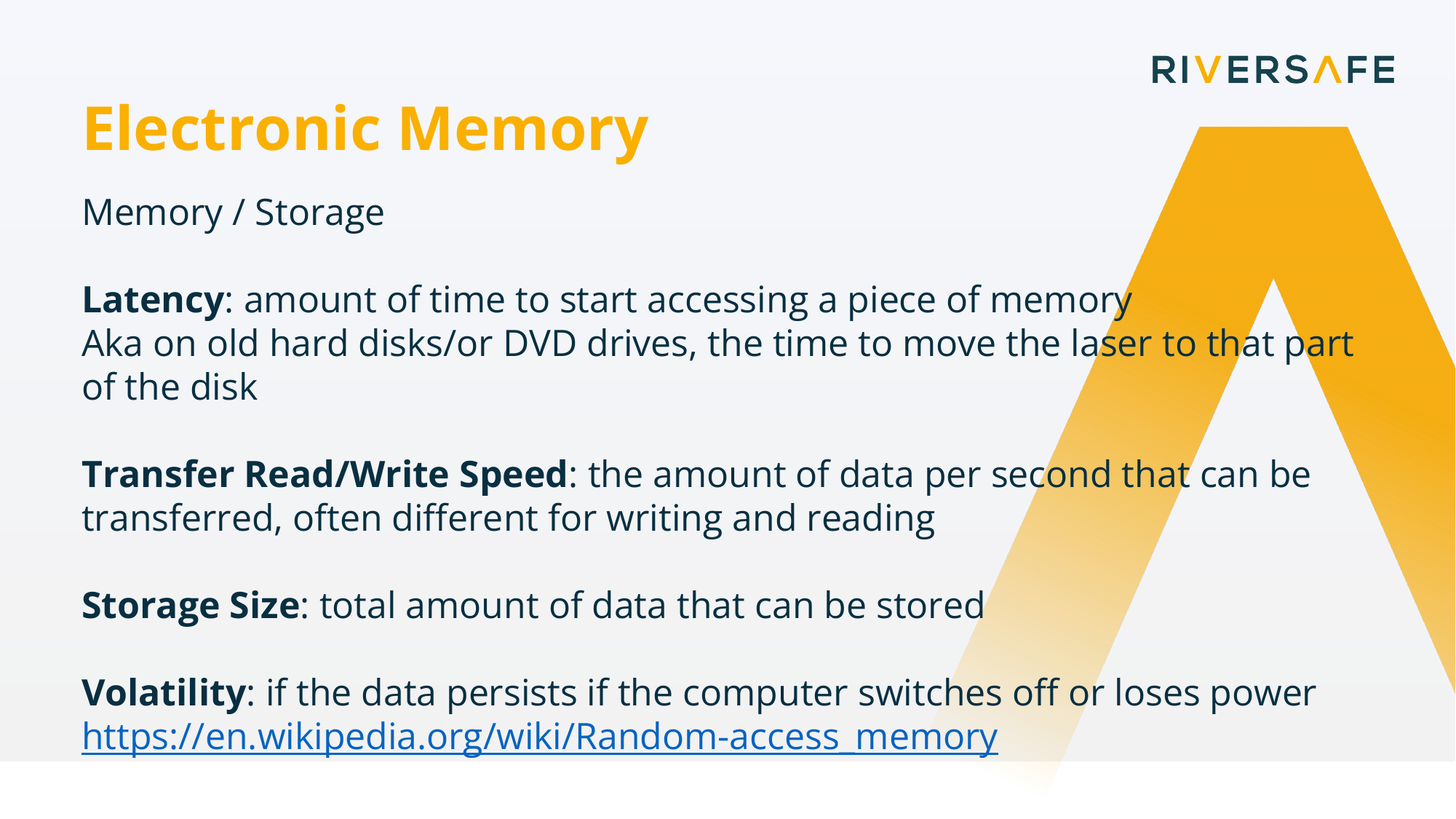

Electronic Memory
Memory / Storage

Latency: amount of time to start accessing a piece of memory
Aka on old hard disks/or DVD drives, the time to move the laser to that part of the disk

Transfer Read/Write Speed: the amount of data per second that can be transferred, often different for writing and reading
Storage Size: total amount of data that can be stored

Volatility: if the data persists if the computer switches off or loses power
https://en.wikipedia.org/wiki/Random-access_memory